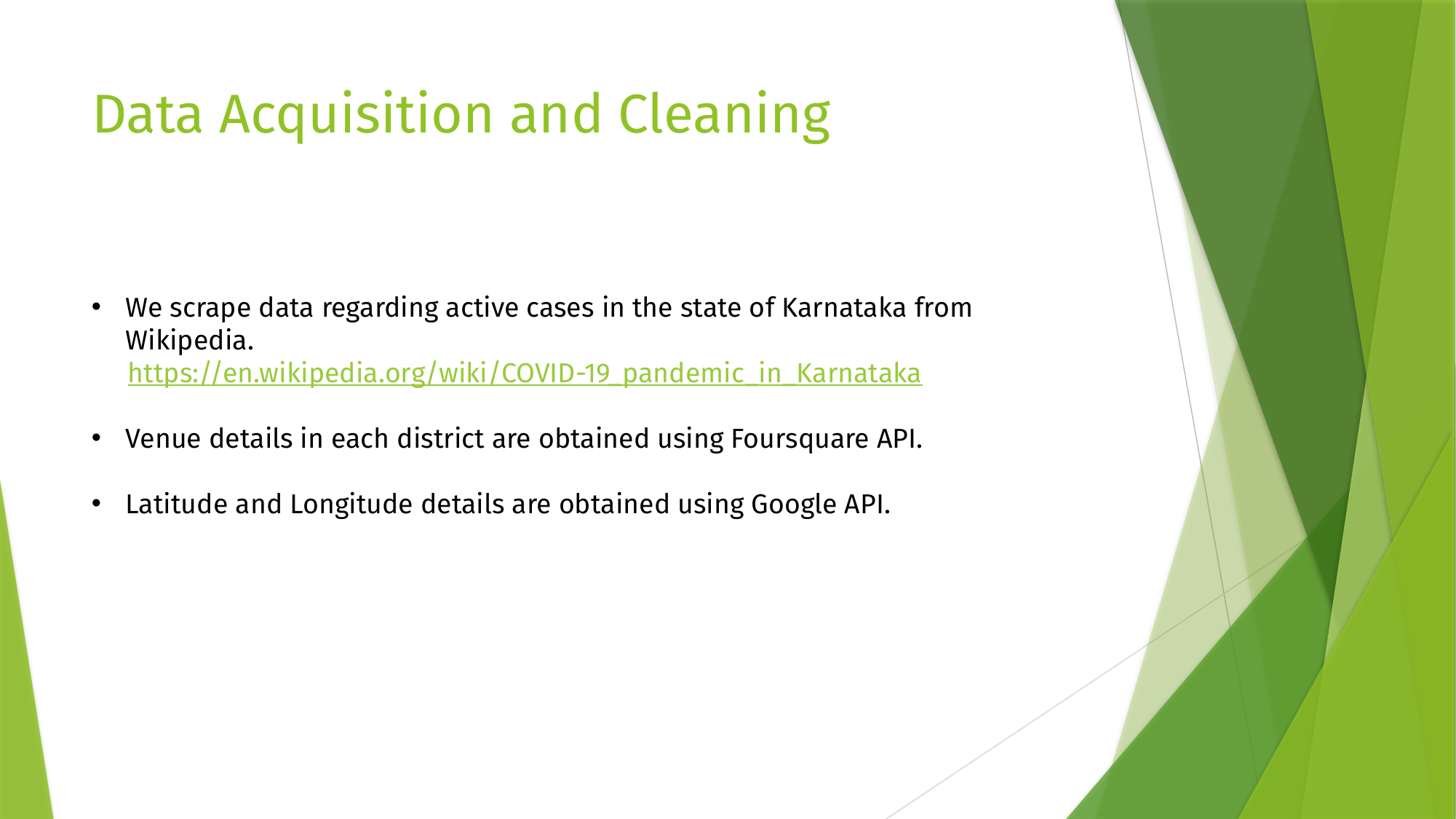

# Data Acquisition and Cleaning
We scrape data regarding active cases in the state of Karnataka from Wikipedia.
     https://en.wikipedia.org/wiki/COVID-19_pandemic_in_Karnataka

Venue details in each district are obtained using Foursquare API.

Latitude and Longitude details are obtained using Google API.